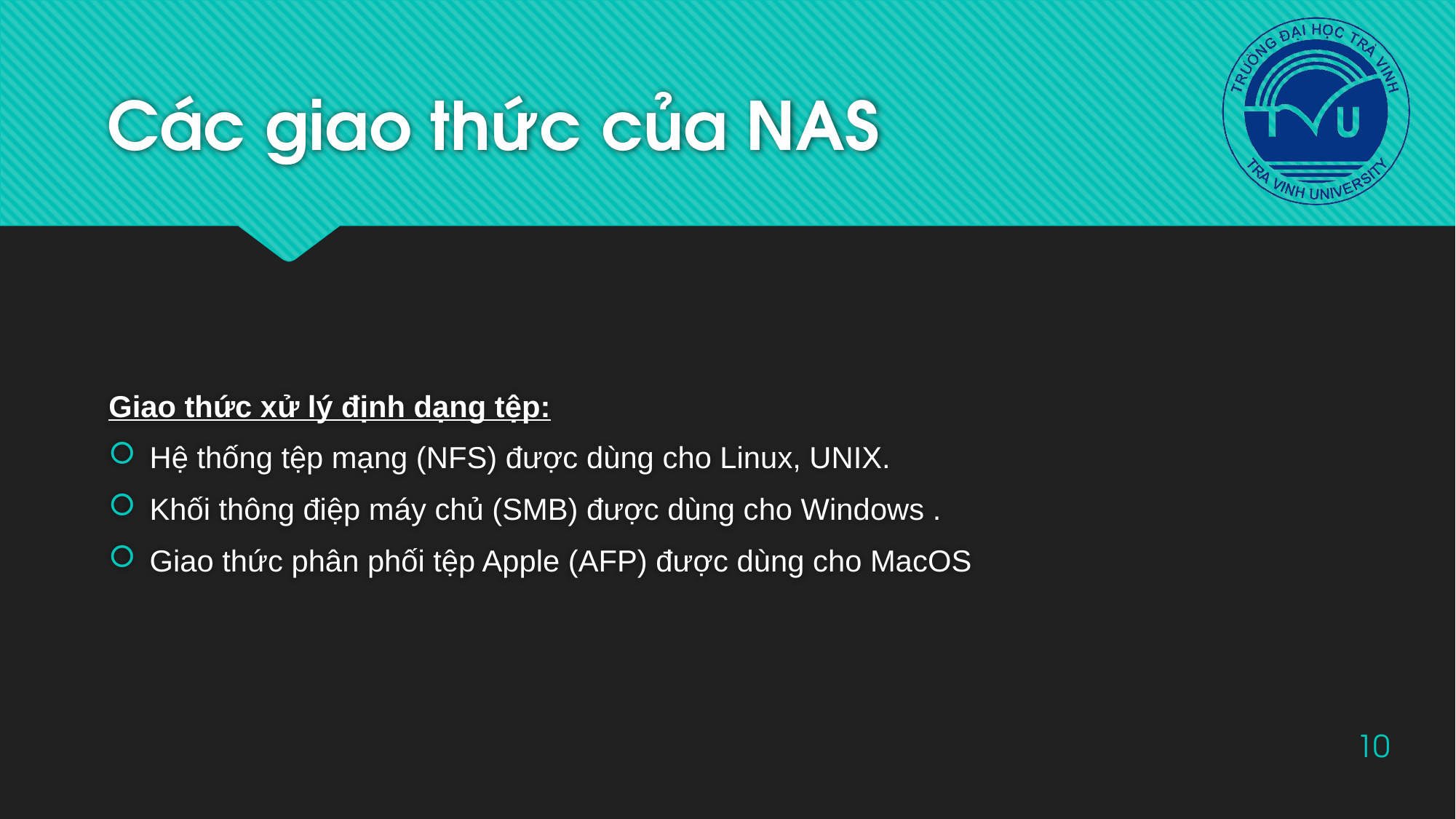

# Các giao thức của NAS
Giao thức xử lý định dạng tệp:
Hệ thống tệp mạng (NFS) được dùng cho Linux, UNIX.
Khối thông điệp máy chủ (SMB) được dùng cho Windows .
Giao thức phân phối tệp Apple (AFP) được dùng cho MacOS
10